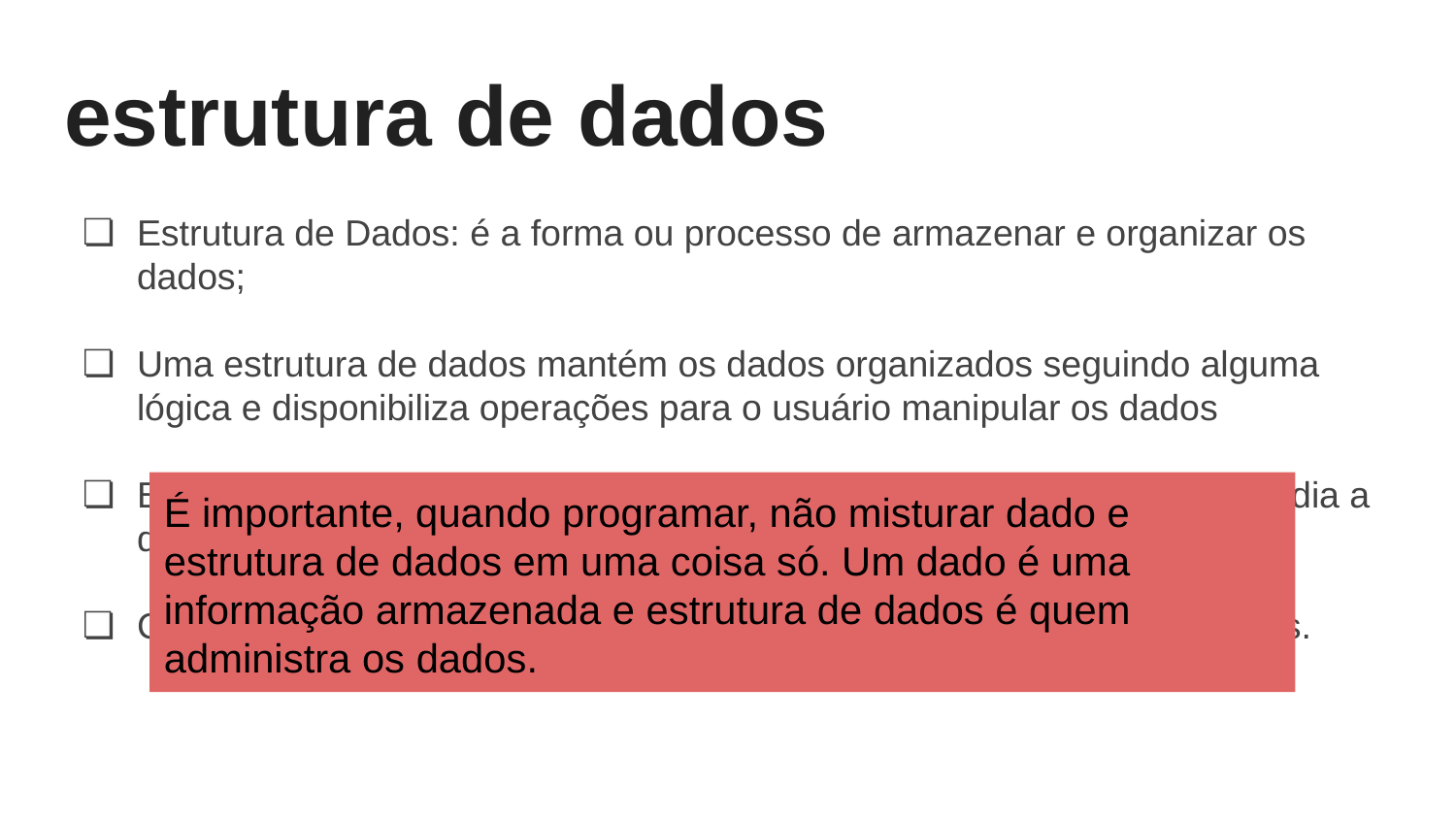

# estrutura de dados
Estrutura de Dados: é a forma ou processo de armazenar e organizar os dados;

Uma estrutura de dados mantém os dados organizados seguindo alguma lógica e disponibiliza operações para o usuário manipular os dados

Baseiam-se em tipos de armazenamento e organização conhecidos no dia a dia;

Cada tipo de estrutura de dados possui suas vantagens e desvantagens.

É importante, quando programar, não misturar dado e estrutura de dados em uma coisa só. Um dado é uma informação armazenada e estrutura de dados é quem administra os dados.